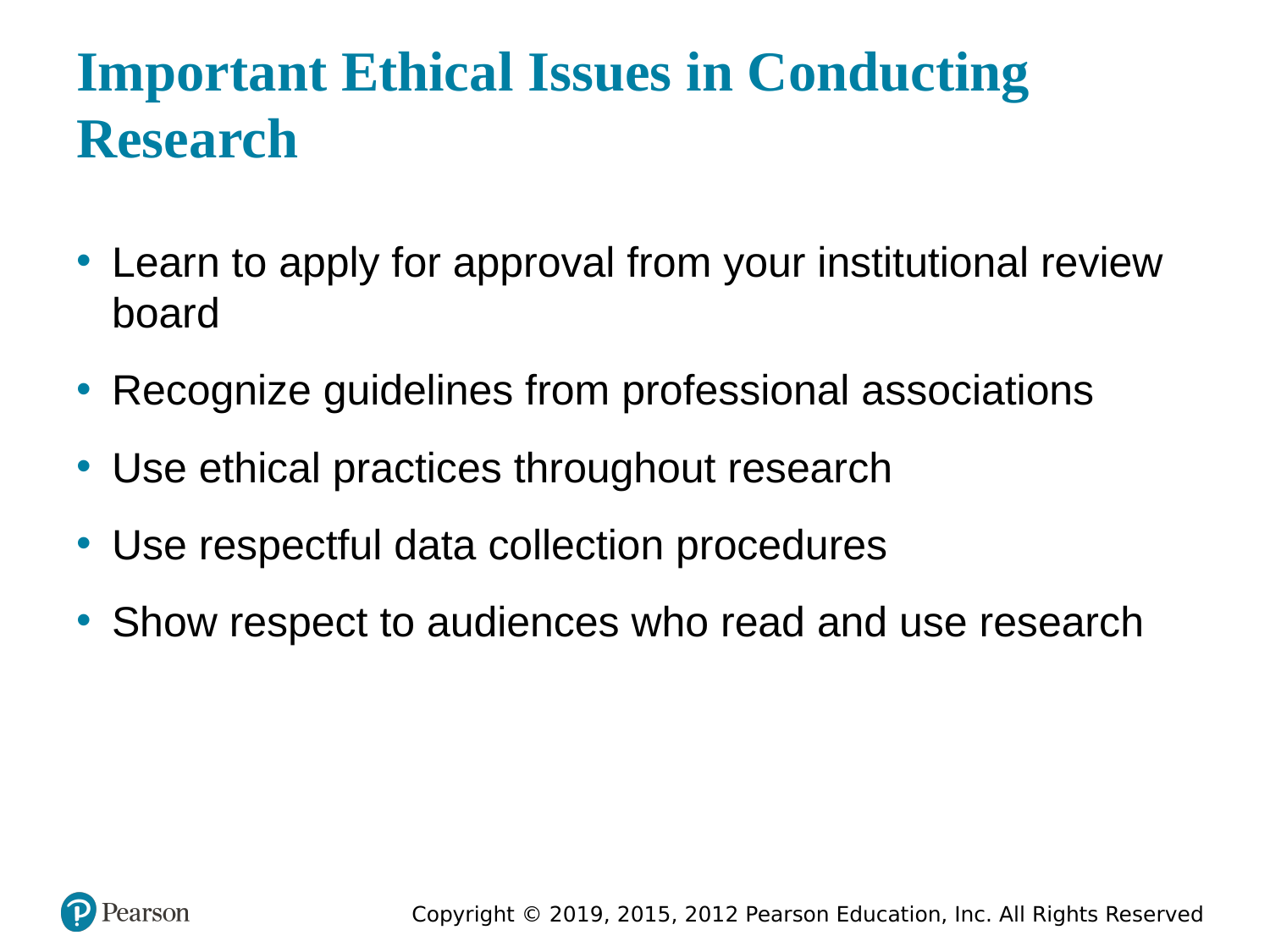

# Important Ethical Issues in Conducting Research
Learn to apply for approval from your institutional review board
Recognize guidelines from professional associations
Use ethical practices throughout research
Use respectful data collection procedures
Show respect to audiences who read and use research